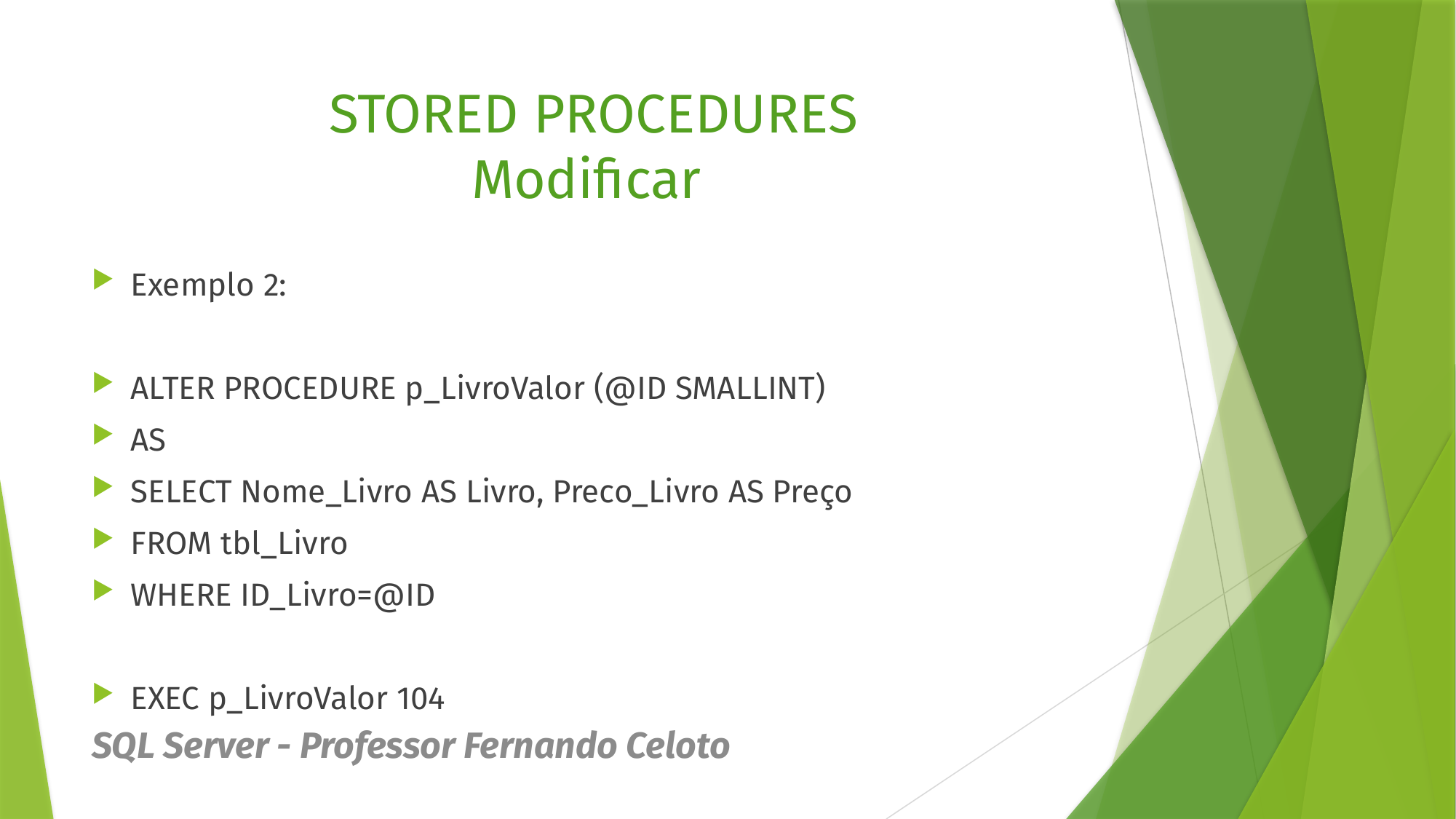

# STORED PROCEDURES Modificar
Exemplo 2:

ALTER PROCEDURE p_LivroValor (@ID SMALLINT)
AS
SELECT Nome_Livro AS Livro, Preco_Livro AS Preço
FROM tbl_Livro
WHERE ID_Livro=@ID

EXEC p_LivroValor 104

SQL Server - Professor Fernando Celoto